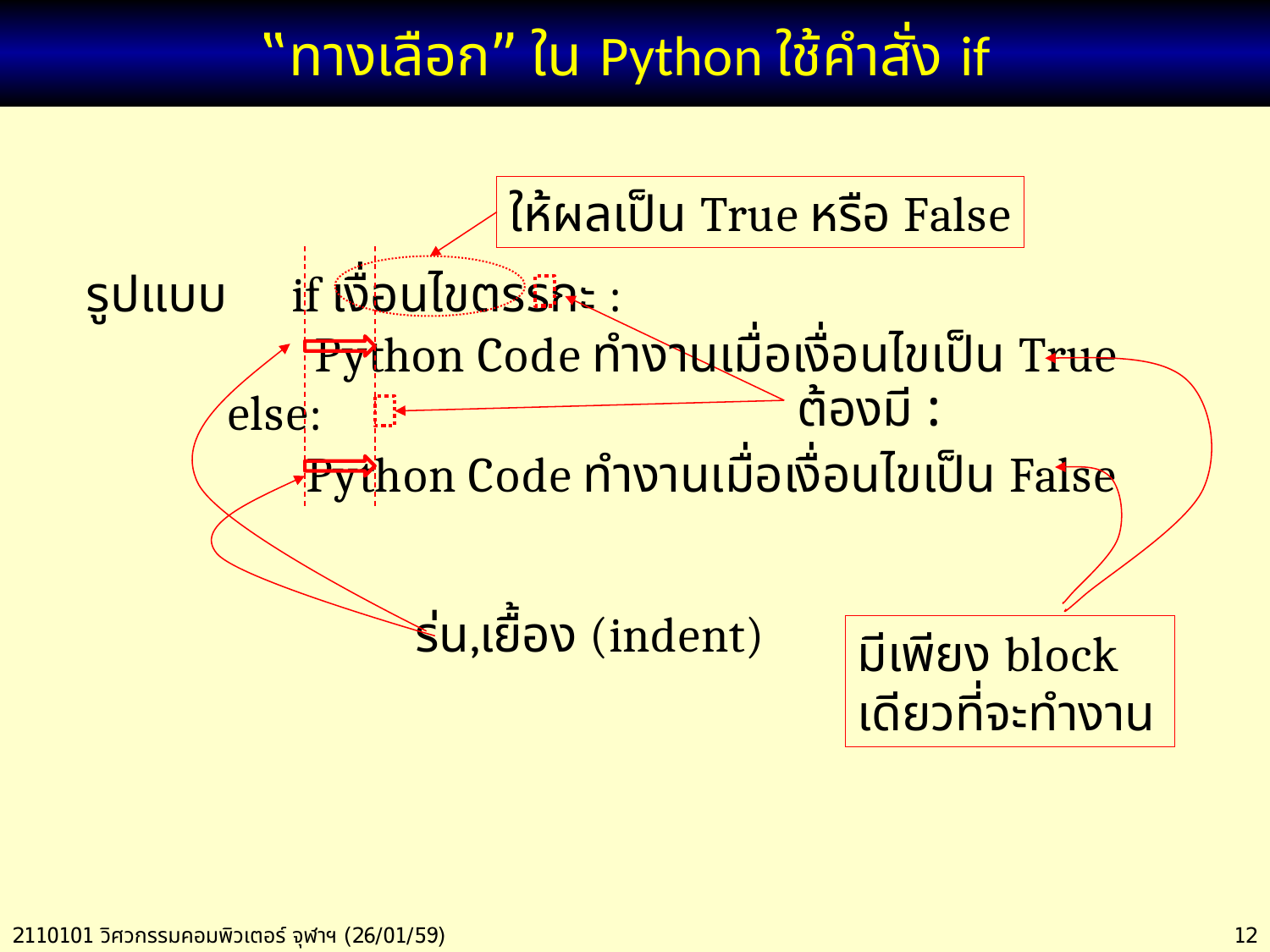

# “ทางเลือก” ใน Python ใช้คำสั่ง if
ให้ผลเป็น True หรือ False
รูปแบบ     if เงื่อนไขตรรกะ :

             else:

Python Code ทำงานเมื่อเงื่อนไขเป็น True

ต้องมี :

Python Code ทำงานเมื่อเงื่อนไขเป็น False

ร่น,เยื้อง (indent)
มีเพียง block เดียวที่จะทำงาน